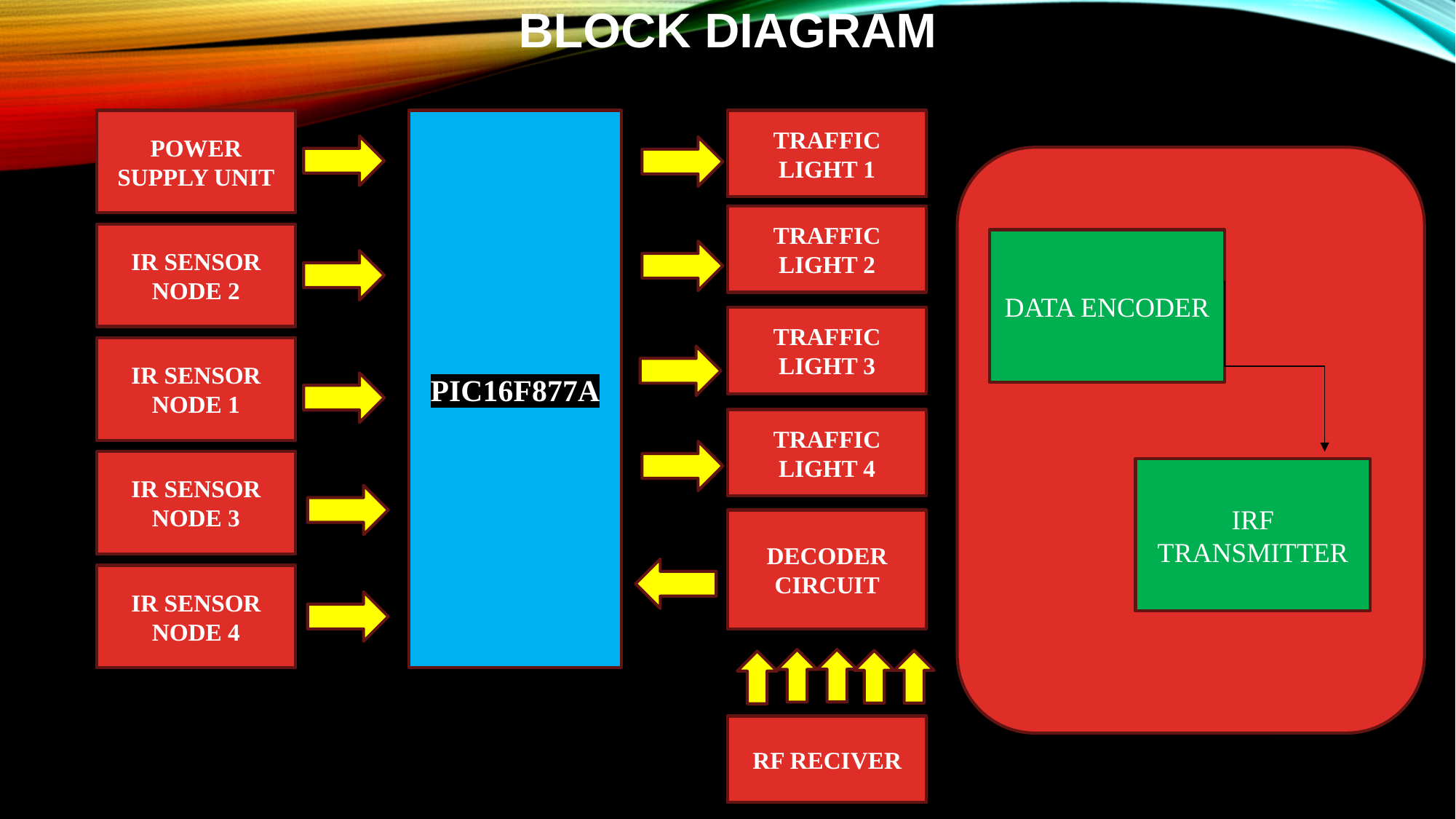

BLOCK DIAGRAM
#
PIC16F877A
POWER SUPPLY UNIT
TRAFFIC LIGHT 1

TRAFFIC LIGHT 2
IR SENSOR NODE 2
DATA ENCODER

TRAFFIC LIGHT 3
IR SENSOR NODE 1

TRAFFIC LIGHT 4

IR SENSOR NODE 3
IRF TRANSMITTER

DECODER CIRCUIT

IR SENSOR NODE 4

RF RECIVER